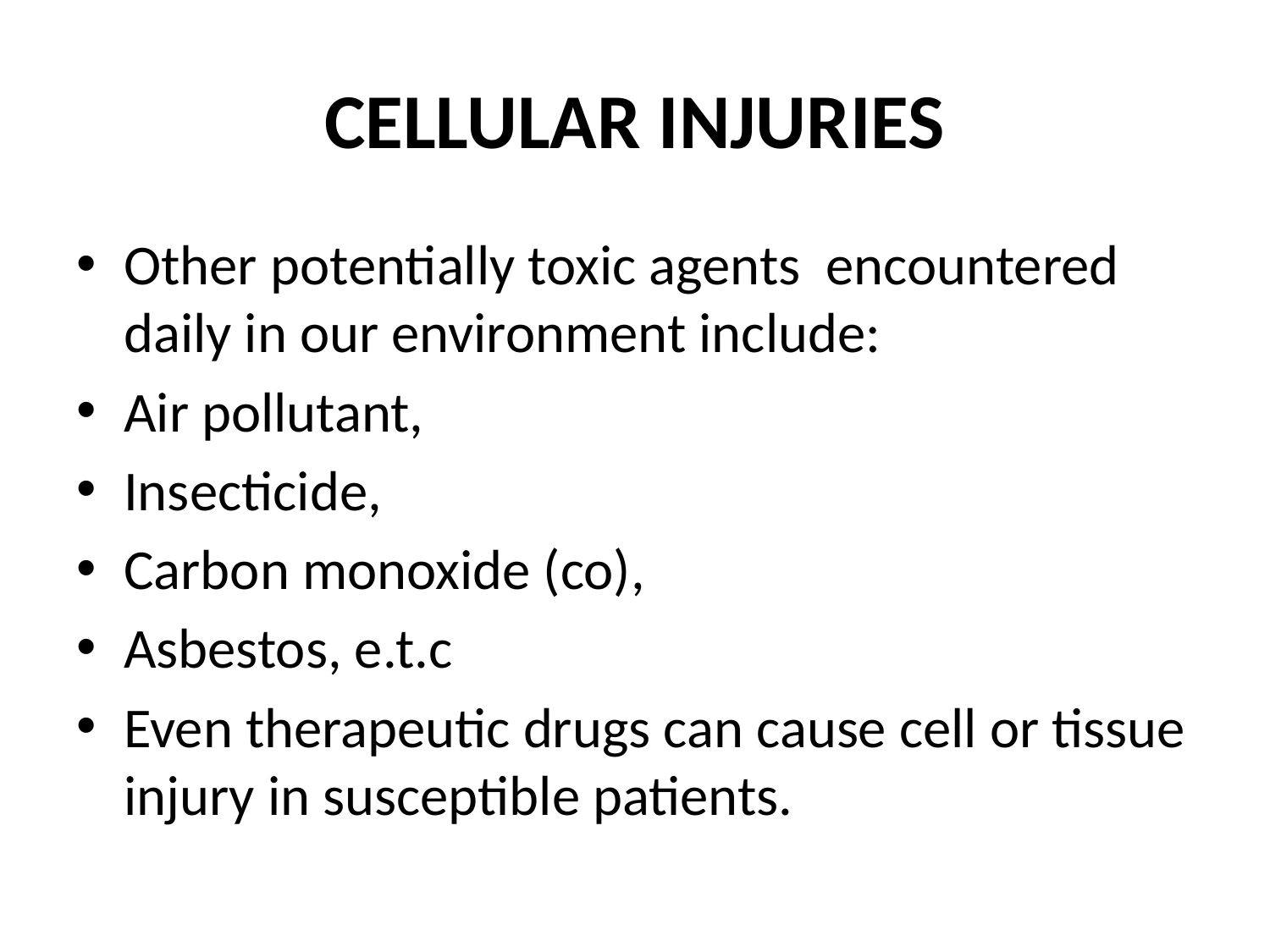

# CELLULAR INJURIES
Other potentially toxic agents  encountered daily in our environment include:
Air pollutant,
Insecticide,
Carbon monoxide (co),
Asbestos, e.t.c
Even therapeutic drugs can cause cell or tissue injury in susceptible patients.